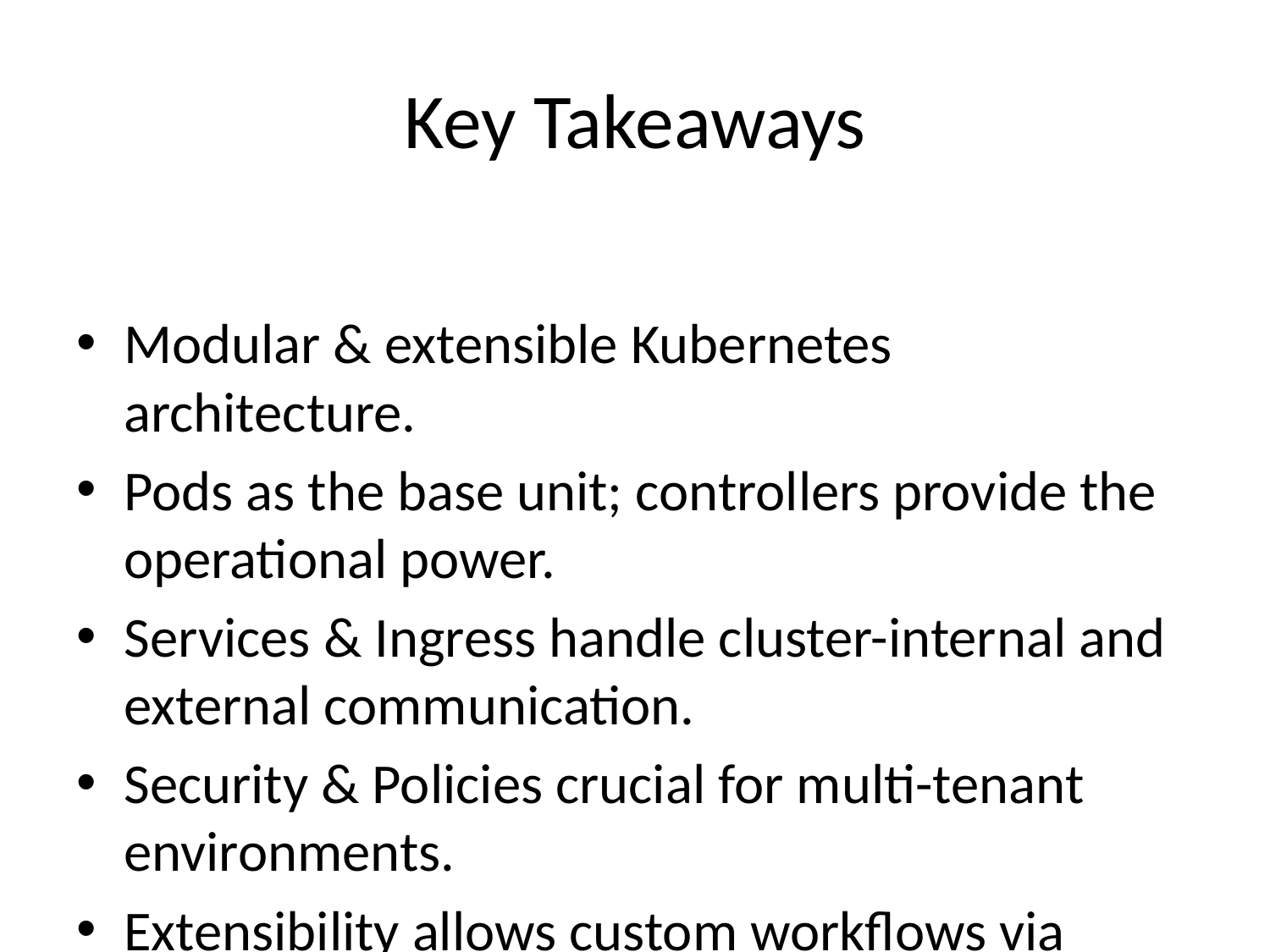

# Key Takeaways

Modular & extensible Kubernetes architecture.
Pods as the base unit; controllers provide the operational power.
Services & Ingress handle cluster-internal and external communication.
Security & Policies crucial for multi-tenant environments.
Extensibility allows custom workflows via CRDs & Operators.